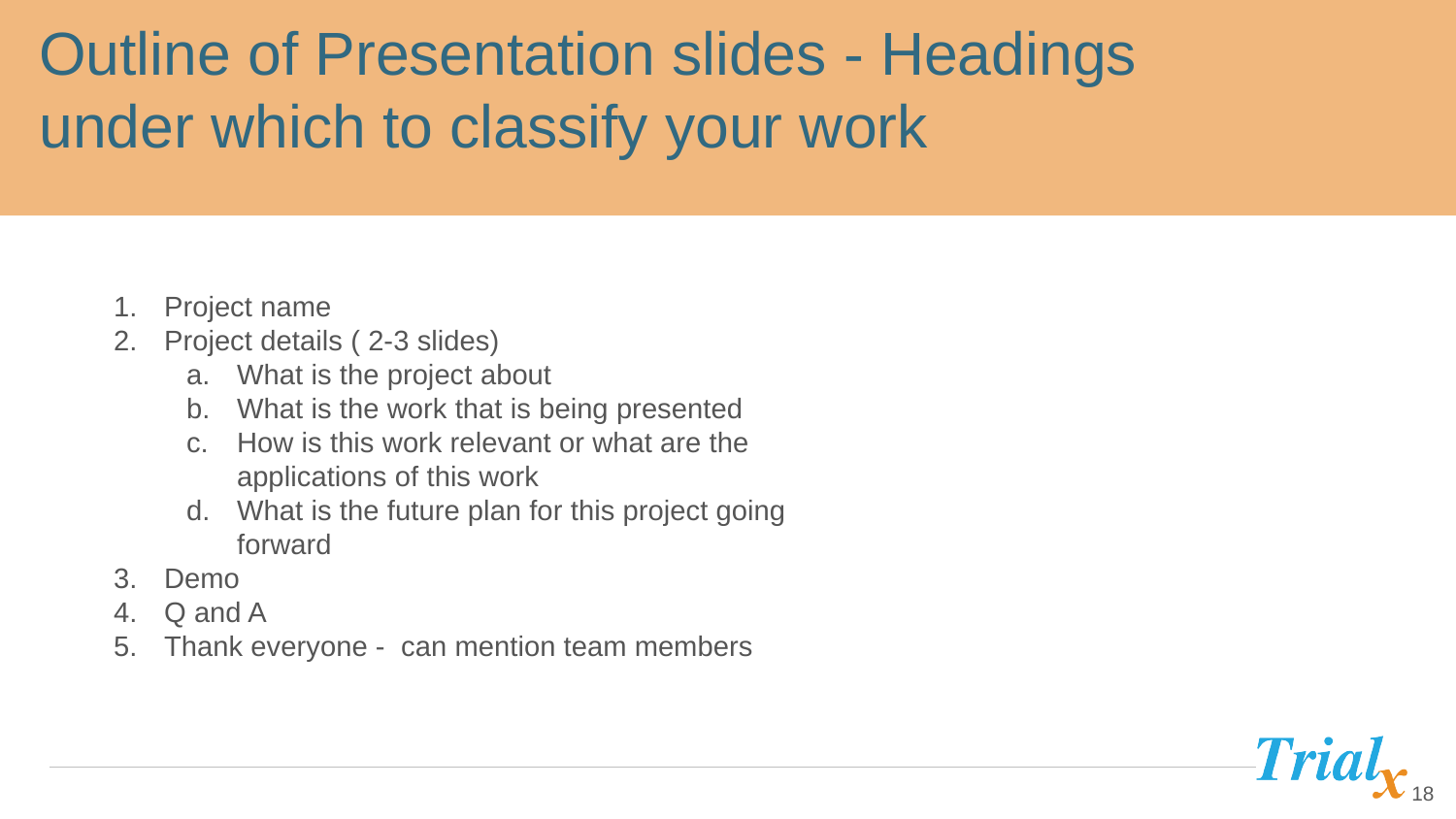

# Outline of Presentation slides - Headings under which to classify your work
Project name
Project details ( 2-3 slides)
What is the project about
What is the work that is being presented
How is this work relevant or what are the applications of this work
What is the future plan for this project going forward
Demo
Q and A
Thank everyone -  can mention team members